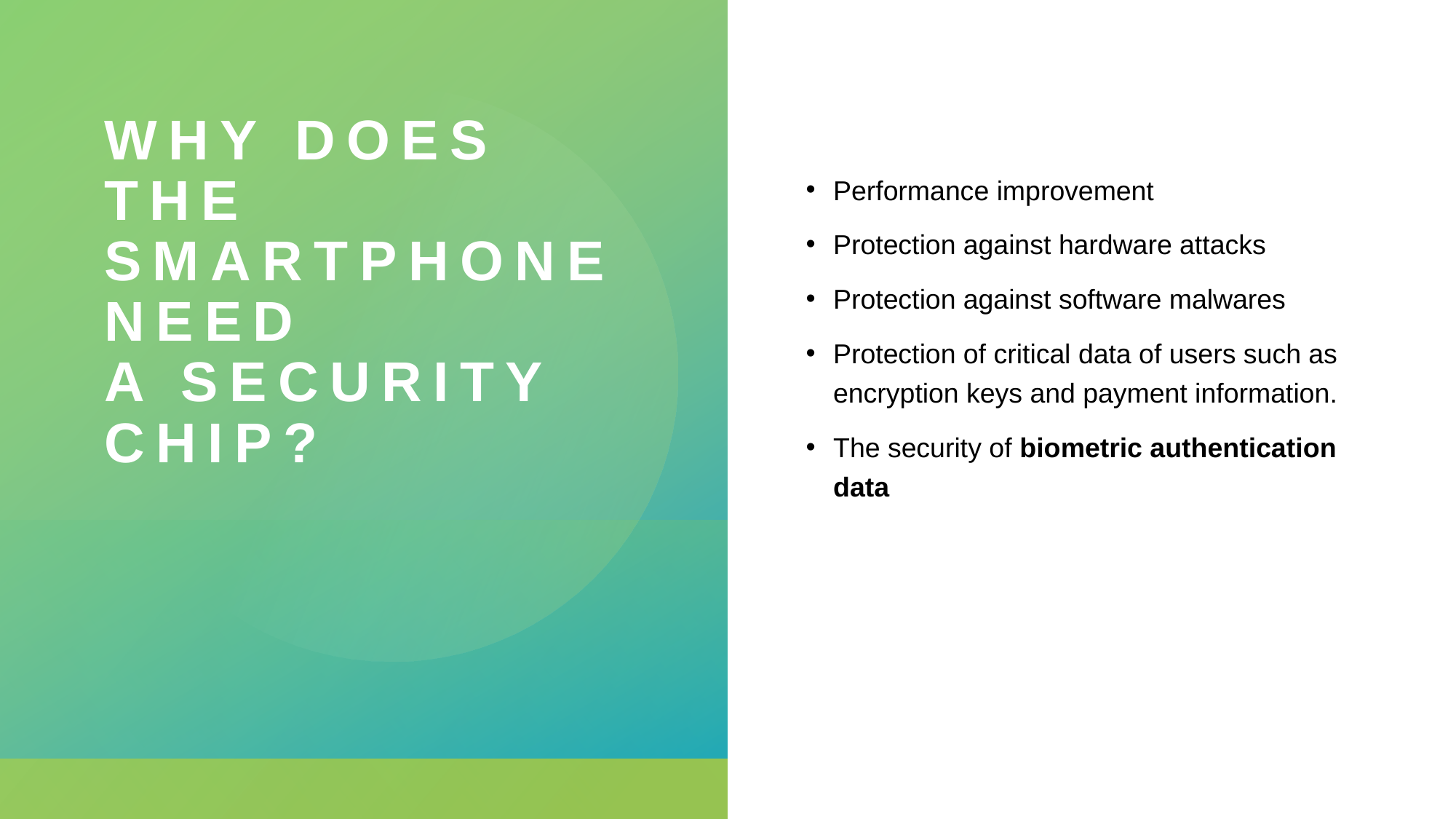

# Why does the smartphone need a security chip?
Performance improvement
Protection against hardware attacks
Protection against software malwares
Protection of critical data of users such as encryption keys and payment information.
The security of biometric authentication data